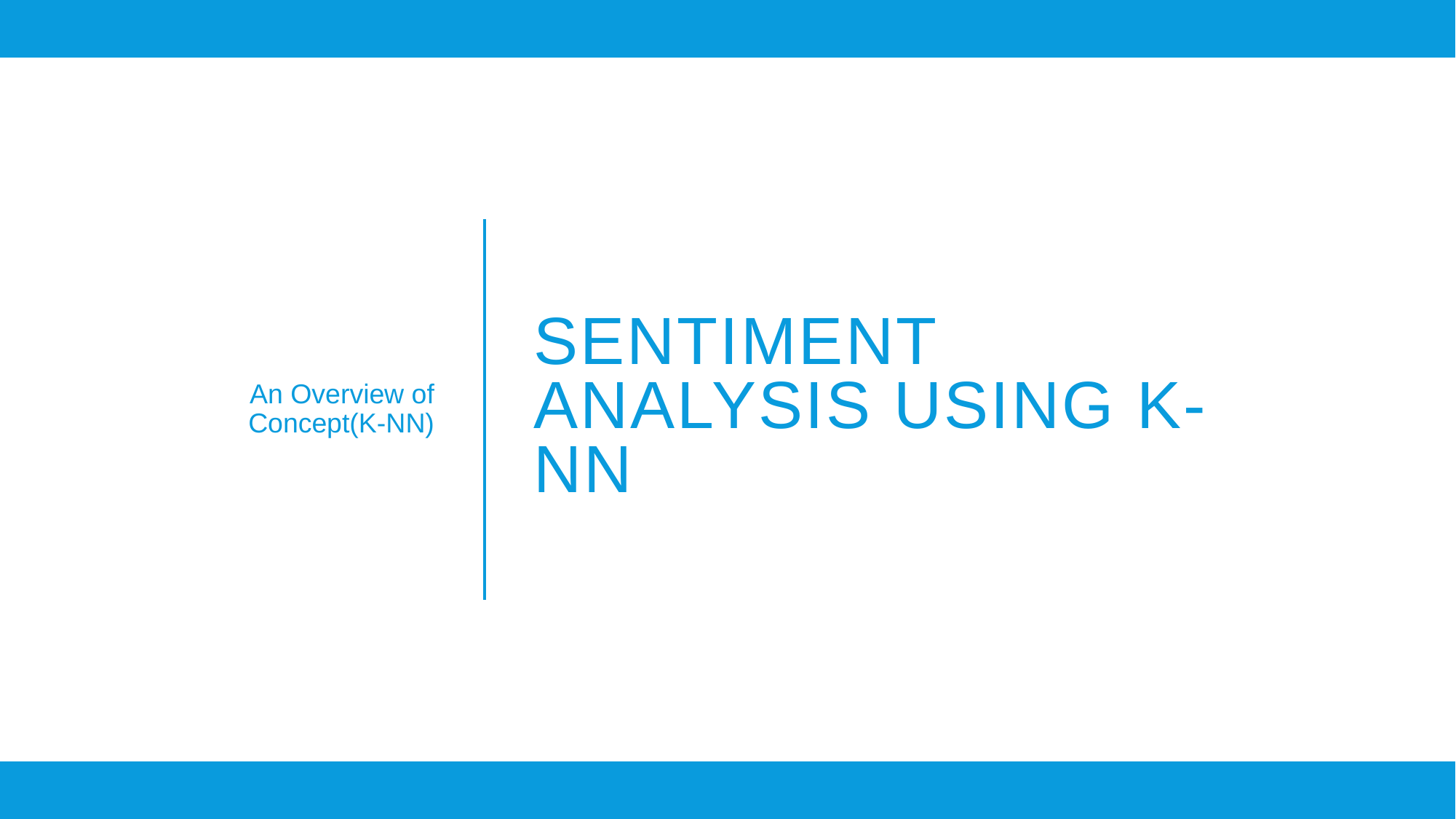

An Overview of Concept(K-NN)
# Sentiment Analysis Using K-NN